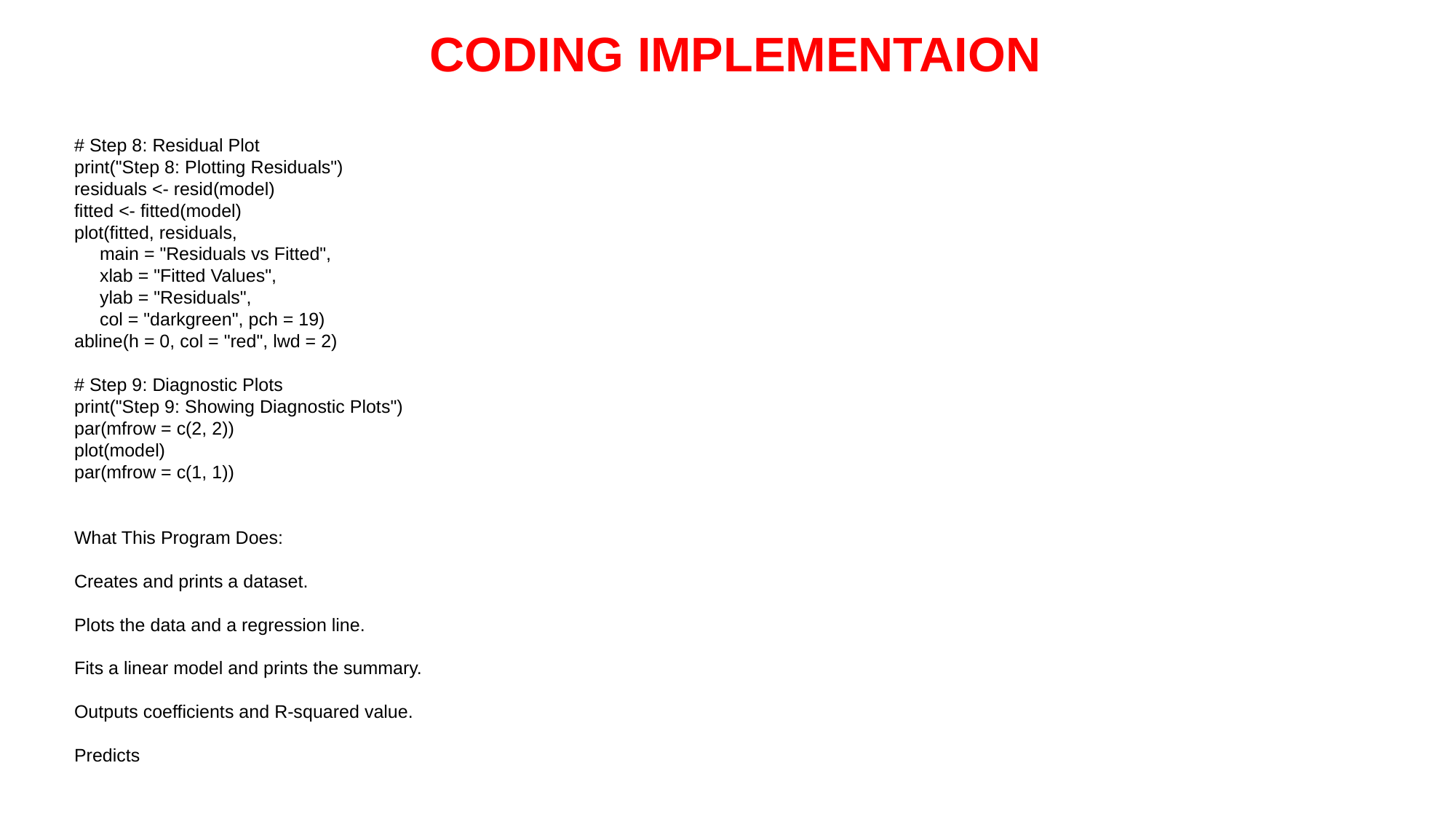

# CODING IMPLEMENTAION
# Step 8: Residual Plot
print("Step 8: Plotting Residuals")
residuals <- resid(model)
fitted <- fitted(model)
plot(fitted, residuals,
     main = "Residuals vs Fitted",
     xlab = "Fitted Values",
     ylab = "Residuals",
     col = "darkgreen", pch = 19)
abline(h = 0, col = "red", lwd = 2)

# Step 9: Diagnostic Plots
print("Step 9: Showing Diagnostic Plots")
par(mfrow = c(2, 2))
plot(model)
par(mfrow = c(1, 1))

What This Program Does:

Creates and prints a dataset.

Plots the data and a regression line.

Fits a linear model and prints the summary.

Outputs coefficients and R-squared value.

Predicts